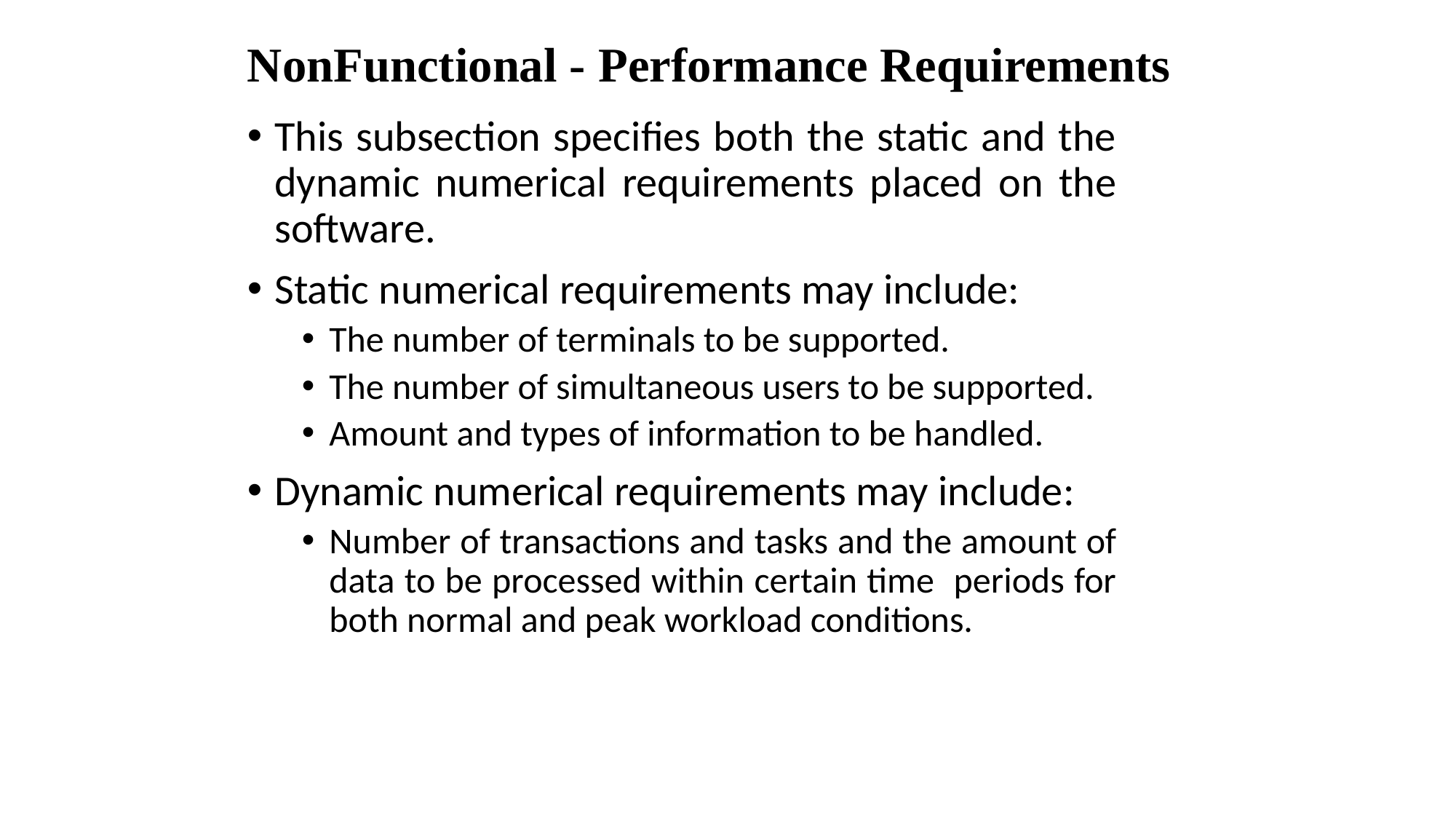

# NonFunctional - Performance Requirements
This subsection specifies both the static and the dynamic numerical requirements placed on the software.
Static numerical requirements may include:
The number of terminals to be supported.
The number of simultaneous users to be supported.
Amount and types of information to be handled.
Dynamic numerical requirements may include:
Number of transactions and tasks and the amount of data to be processed within certain time  periods for both normal and peak workload conditions.